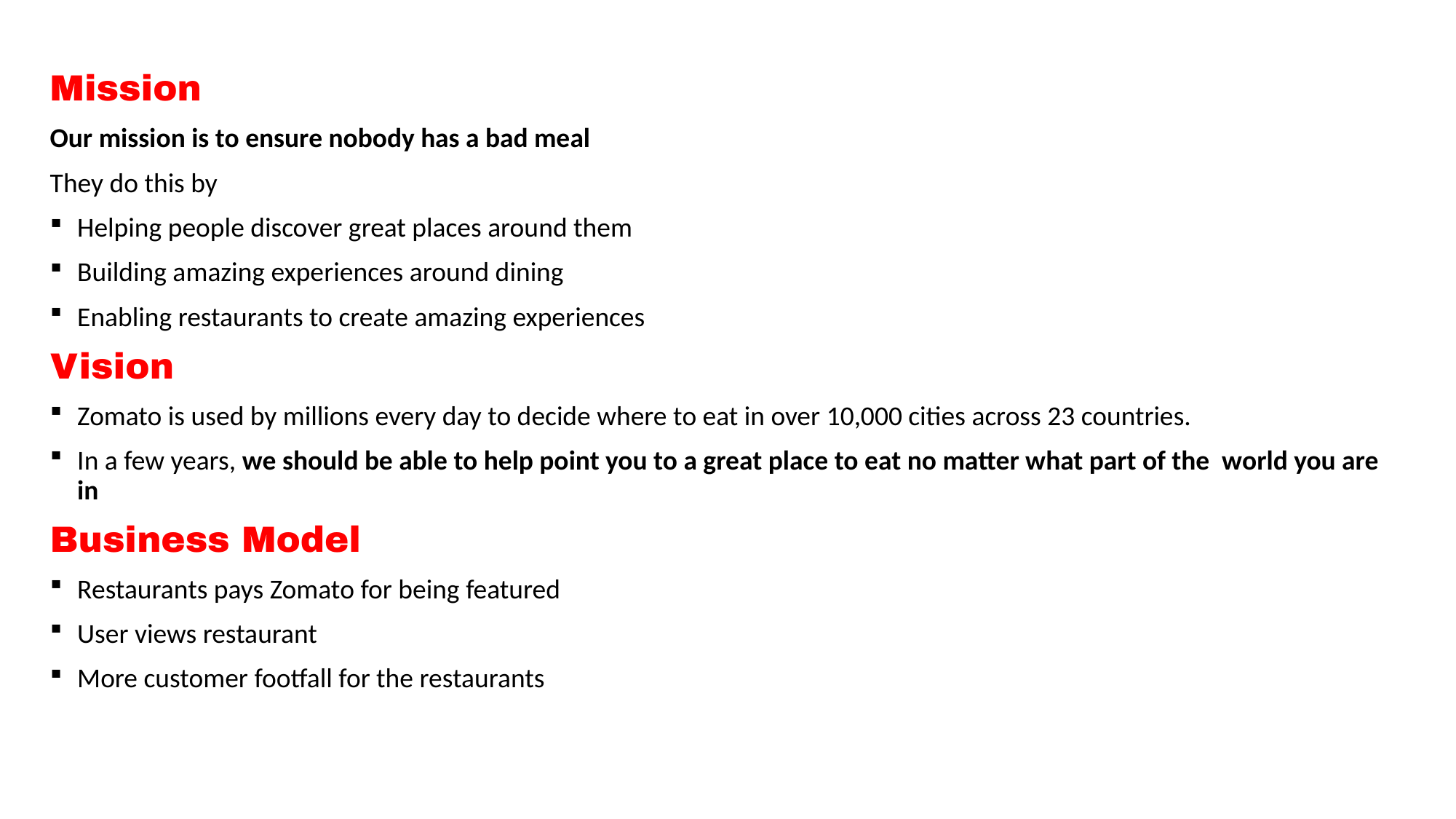

Mission
Our mission is to ensure nobody has a bad meal
They do this by
Helping people discover great places around them
Building amazing experiences around dining
Enabling restaurants to create amazing experiences
Vision
Zomato is used by millions every day to decide where to eat in over 10,000 cities across 23 countries.
In a few years, we should be able to help point you to a great place to eat no matter what part of the  world you are in
Business Model
Restaurants pays Zomato for being featured
User views restaurant
More customer footfall for the restaurants